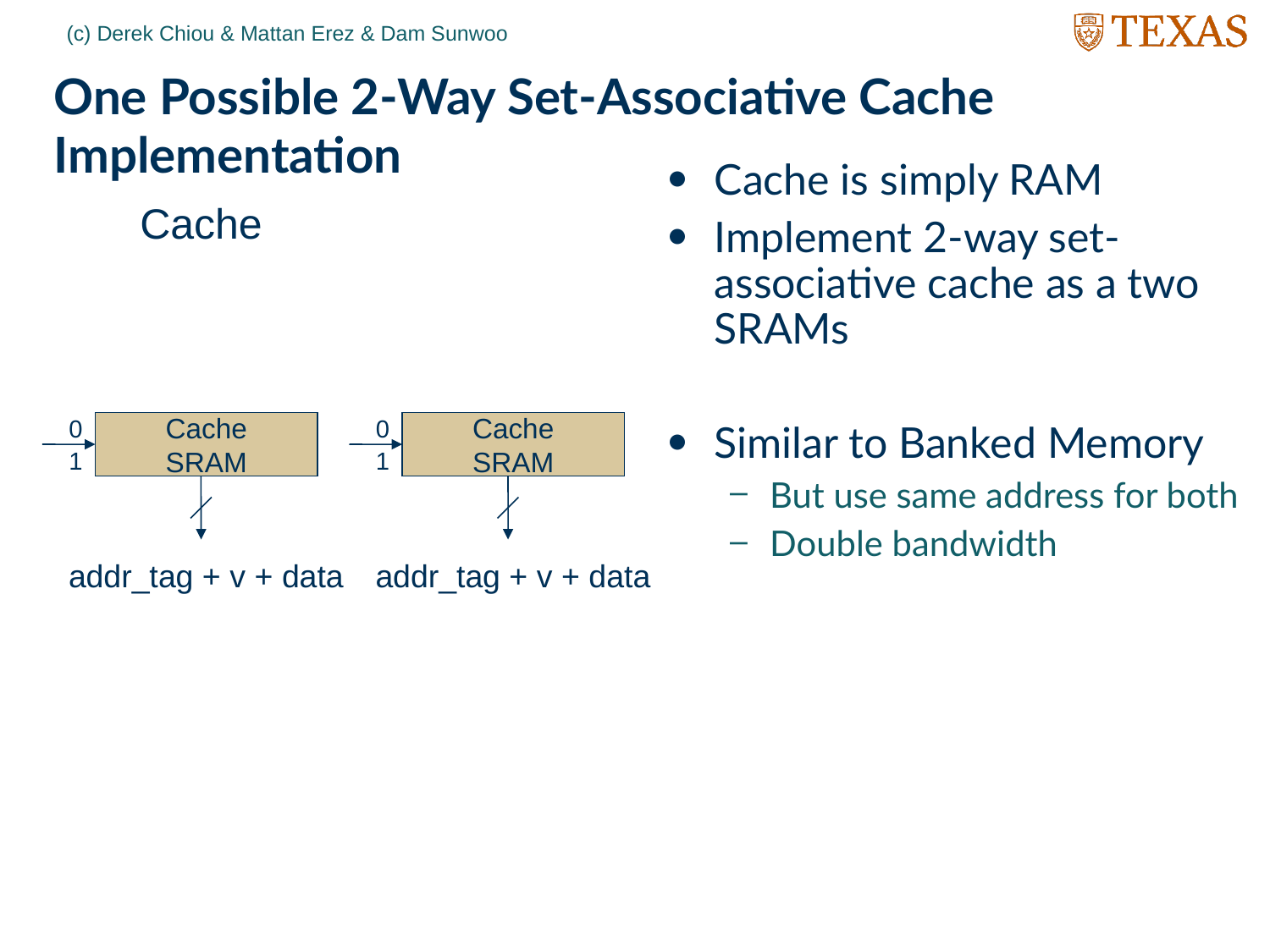

(c) Derek Chiou & Mattan Erez & Dam Sunwoo
# One Possible 2-Way Set-Associative Cache Implementation

Cache is simply RAM
Implement 2-way set-associative cache as a two SRAMs

Similar to Banked Memory
But use same address for both
Double bandwidth
Cache
0
Cache
SRAM

0
Cache
SRAM

1

1

addr_tag + v + data
addr_tag + v + data